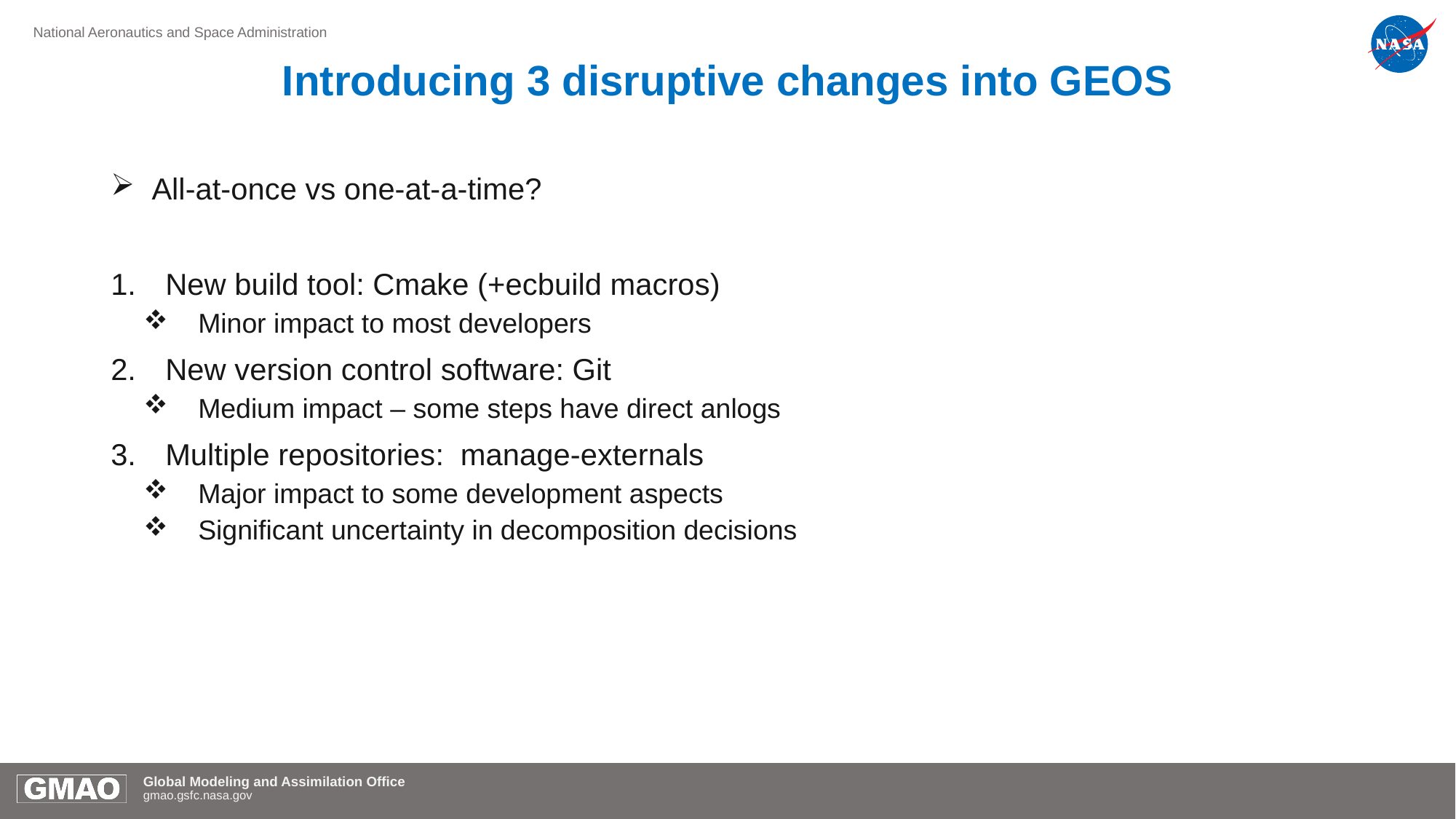

# Introducing 3 disruptive changes into GEOS
All-at-once vs one-at-a-time?

New build tool: Cmake (+ecbuild macros)
Minor impact to most developers
New version control software: Git
Medium impact – some steps have direct anlogs
Multiple repositories:  manage-externals
Major impact to some development aspects
Significant uncertainty in decomposition decisions